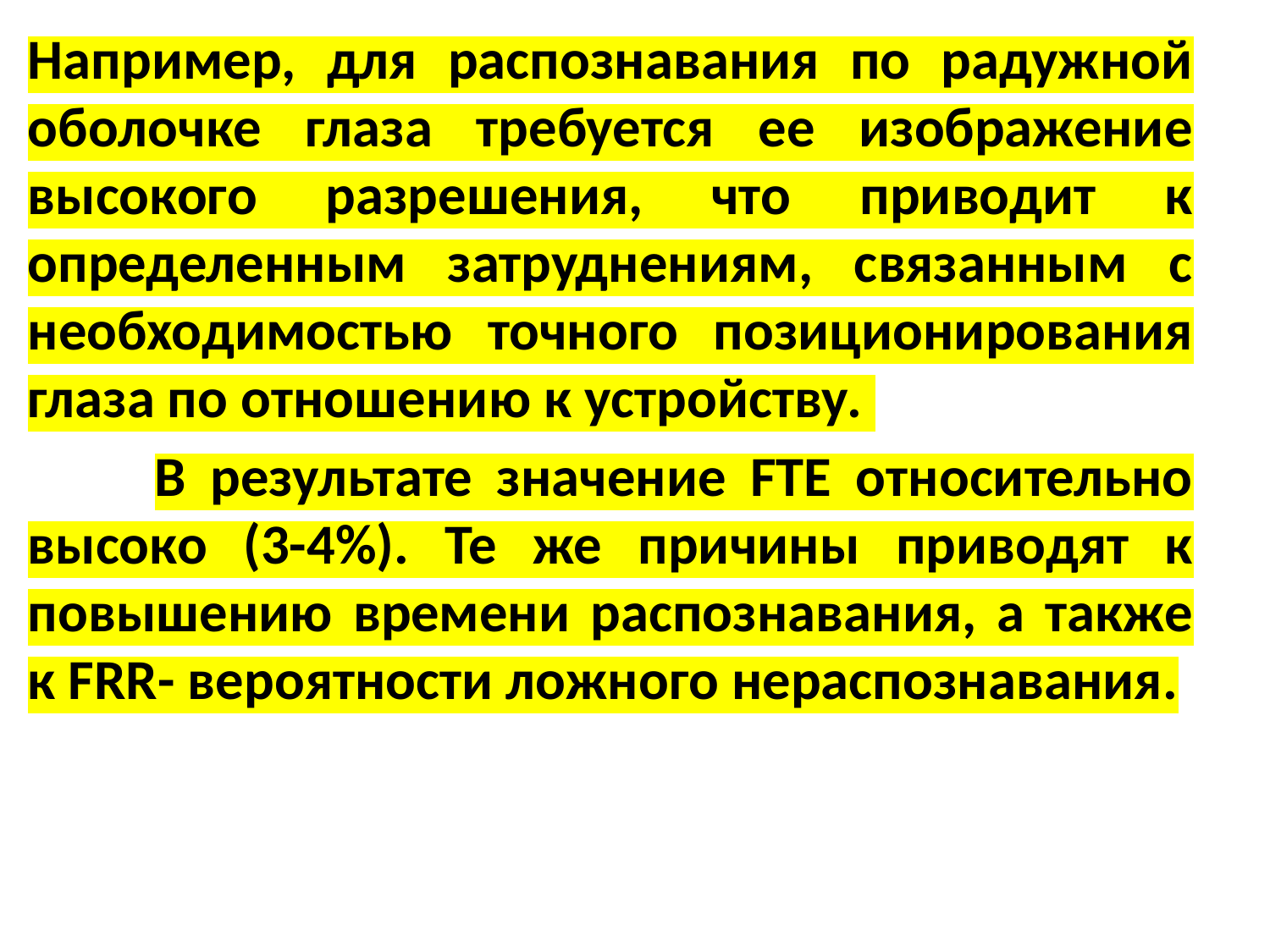

Например, для распознавания по радужной оболочке глаза требуется ее изображение высокого разрешения, что приводит к определенным затруднениям, связанным с необходимостью точного позиционирования глаза по отношению к устройству.
	В результате значение FTE относительно высоко (3-4%). Те же причины приводят к повышению времени распознавания, а также к FRR- вероятности ложного нераспознавания.